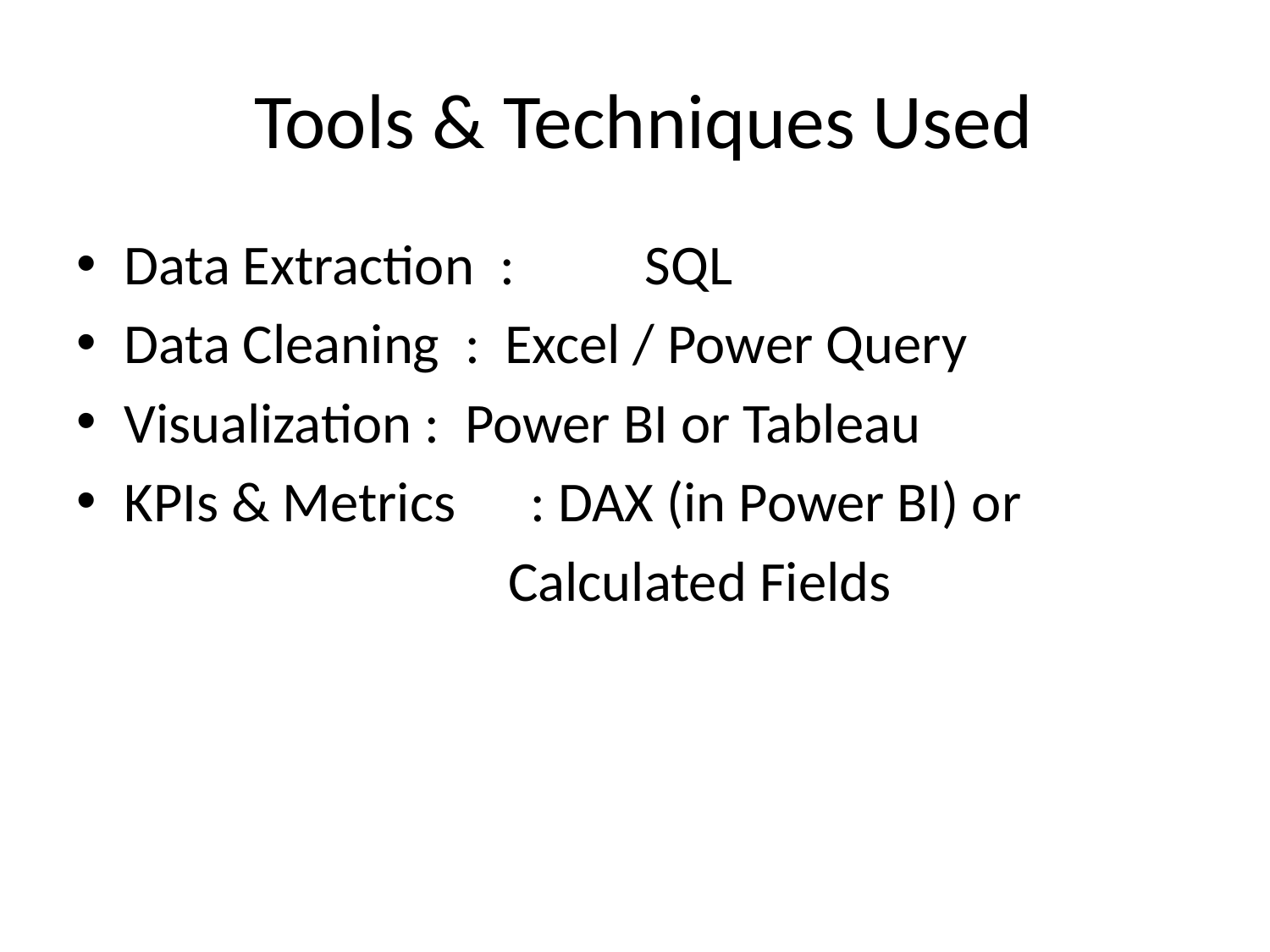

# Tools & Techniques Used
Data Extraction  :	 SQL
Data Cleaning  :	Excel / Power Query
Visualization :  Power BI or Tableau
KPIs & Metrics	  : DAX (in Power BI) or
                                  Calculated Fields